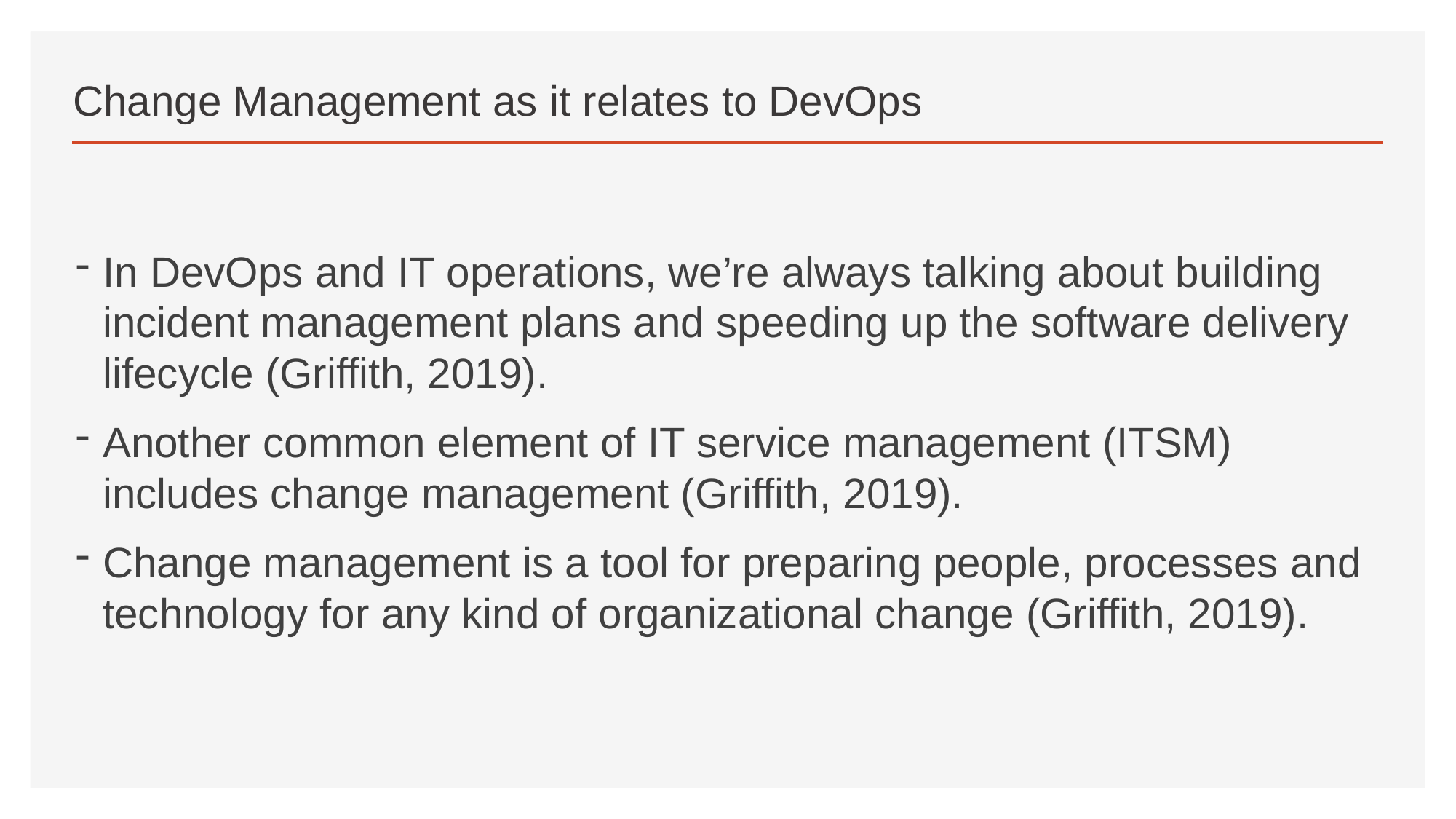

# Change Management as it relates to DevOps

In DevOps and IT operations, we’re always talking about building incident management plans and speeding up the software delivery lifecycle (Griffith, 2019).
Another common element of IT service management (ITSM) includes change management (Griffith, 2019).
Change management is a tool for preparing people, processes and technology for any kind of organizational change (Griffith, 2019).